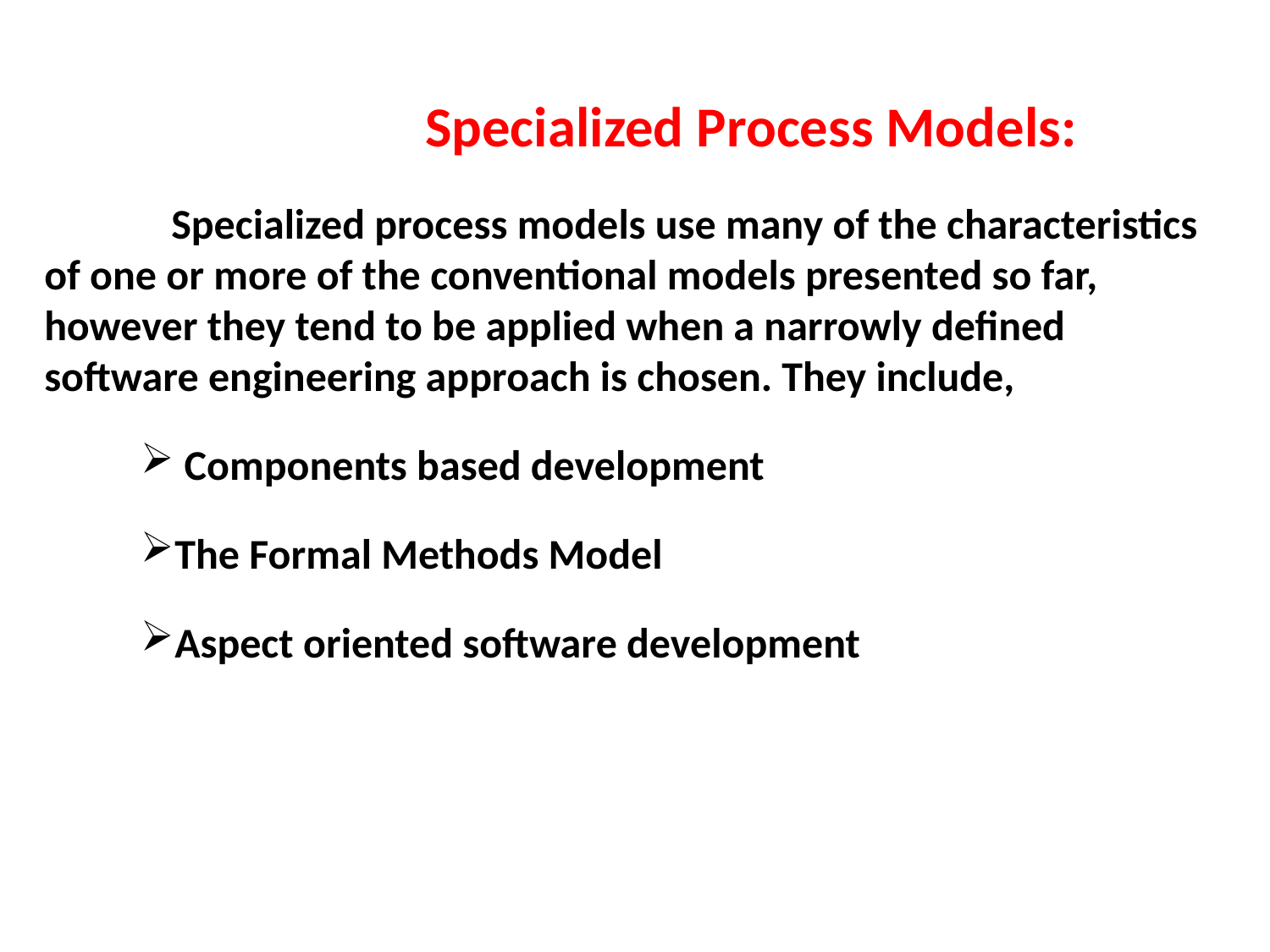

Specialized Process Models:

	Specialized process models use many of the characteristics of one or more of the conventional models presented so far, however they tend to be applied when a narrowly defined software engineering approach is chosen. They include,

 Components based development

The Formal Methods Model

Aspect oriented software development